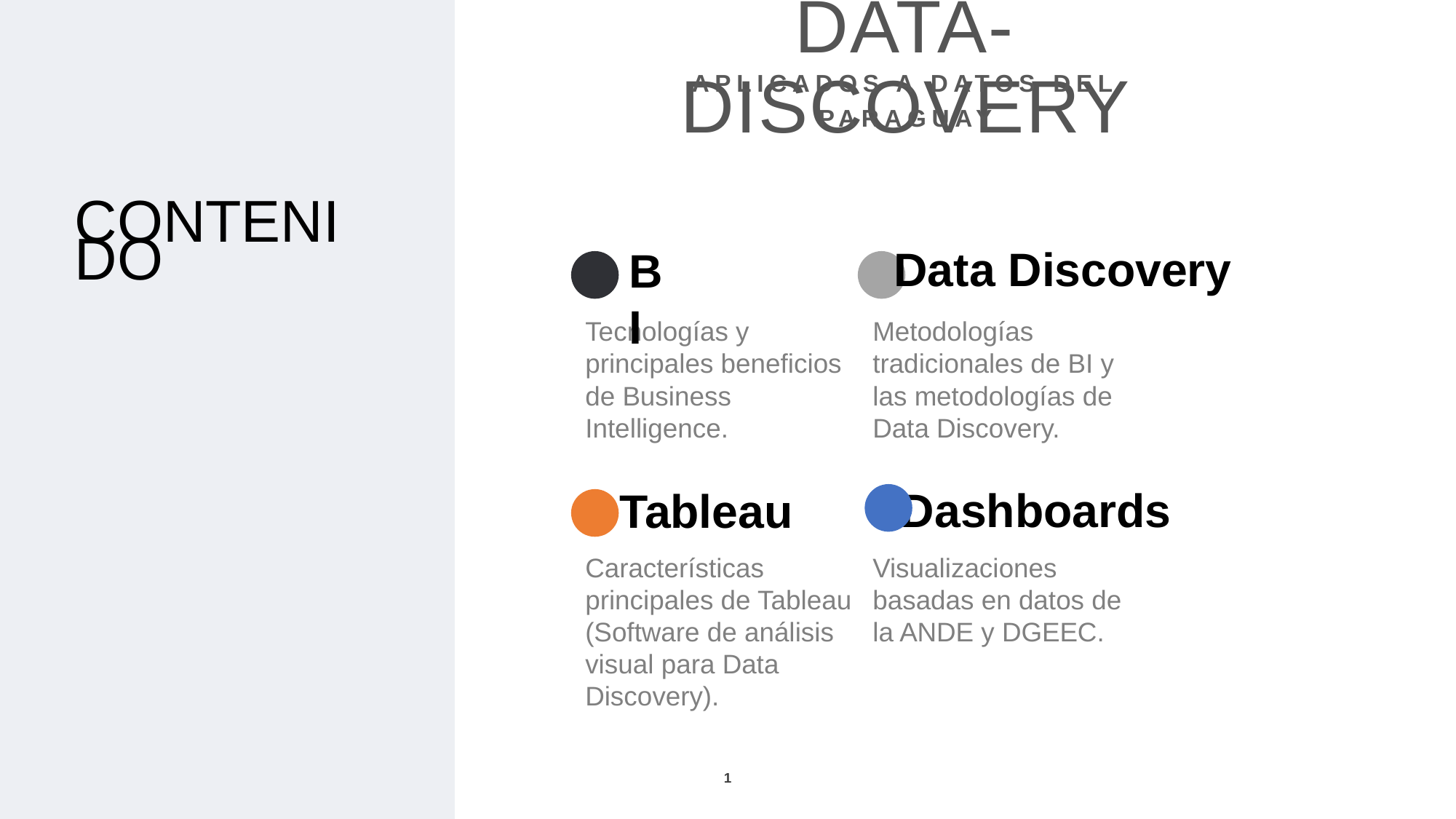

data-discovery
Aplicados a datos del paraguay
CONTENIDO
Data Discovery
BI

Tecnologías y principales beneficios de Business Intelligence.
Metodologías tradicionales de BI y las metodologías de Data Discovery.
Dashboards
Tableau

Características principales de Tableau (Software de análisis visual para Data Discovery).
Visualizaciones basadas en datos de la ANDE y DGEEC.
1